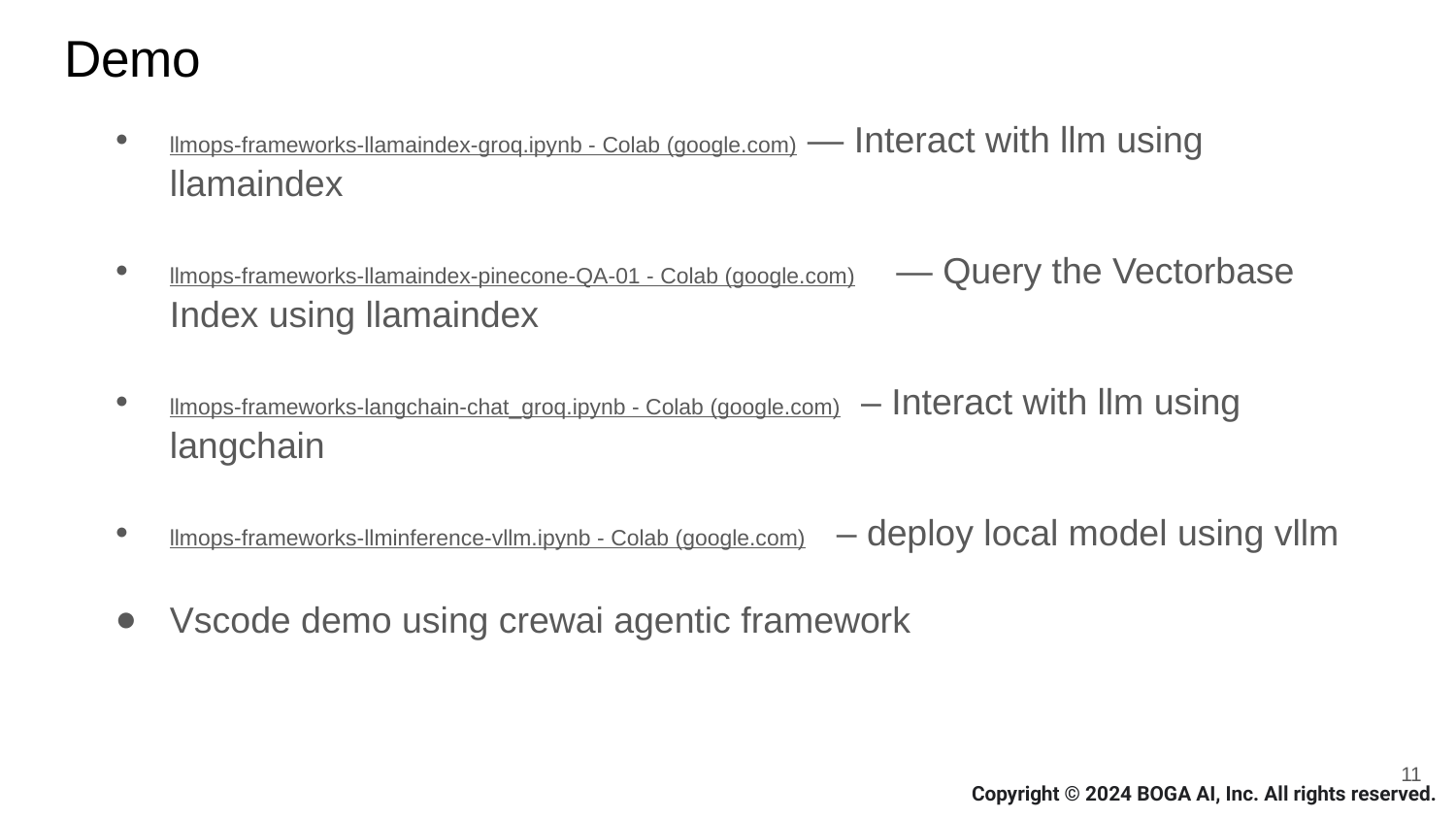

# Demo
llmops-frameworks-llamaindex-groq.ipynb - Colab (google.com) — Interact with llm using llamaindex

llmops-frameworks-llamaindex-pinecone-QA-01 - Colab (google.com)    — Query the Vectorbase Index using llamaindex

llmops-frameworks-langchain-chat_groq.ipynb - Colab (google.com)  – Interact with llm using langchain

llmops-frameworks-llminference-vllm.ipynb - Colab (google.com)   – deploy local model using vllm

Vscode demo using crewai agentic framework

11
Copyright © 2024 BOGA AI, Inc. All rights reserved.